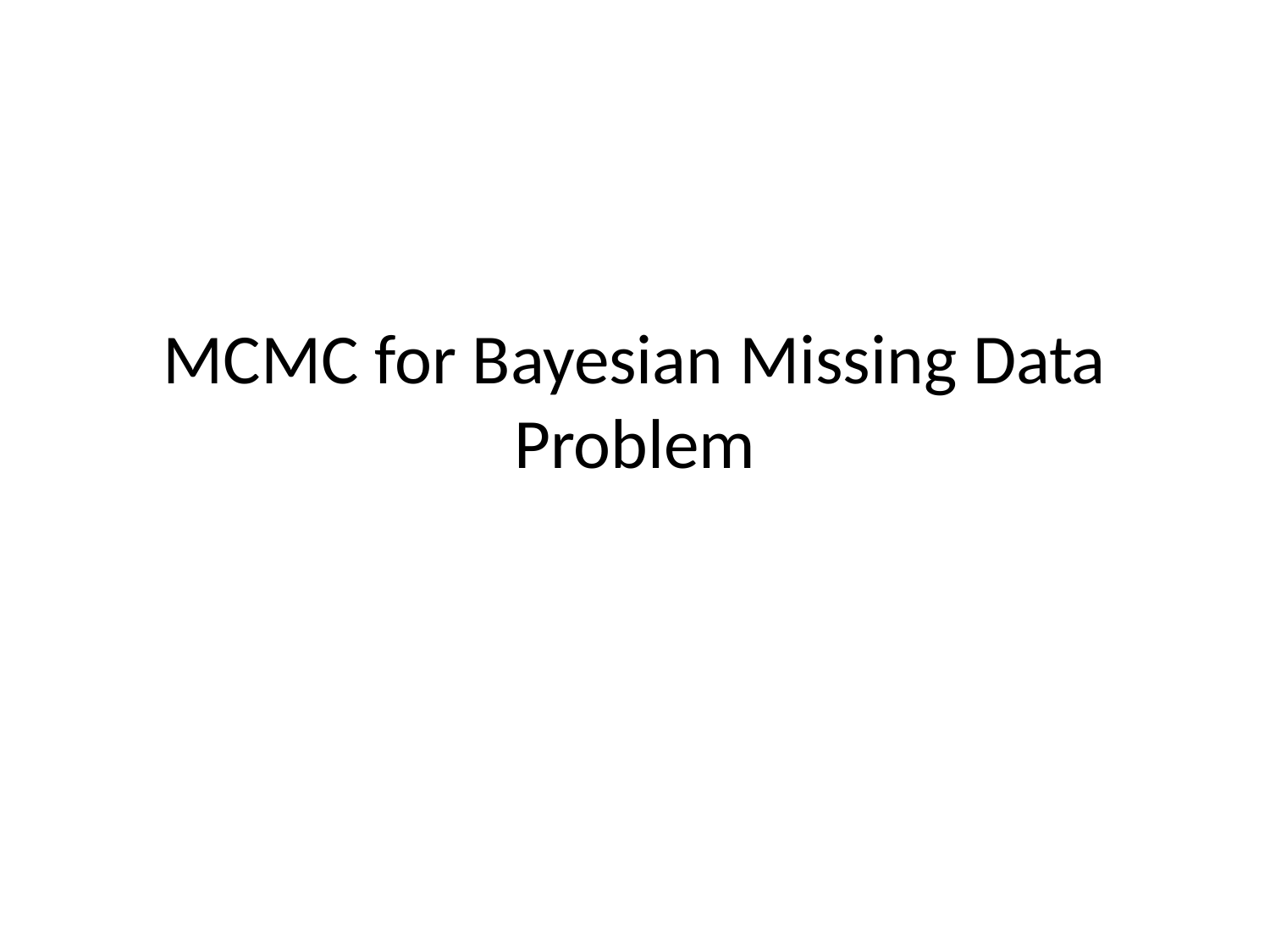

# MCMC for Bayesian Missing Data Problem